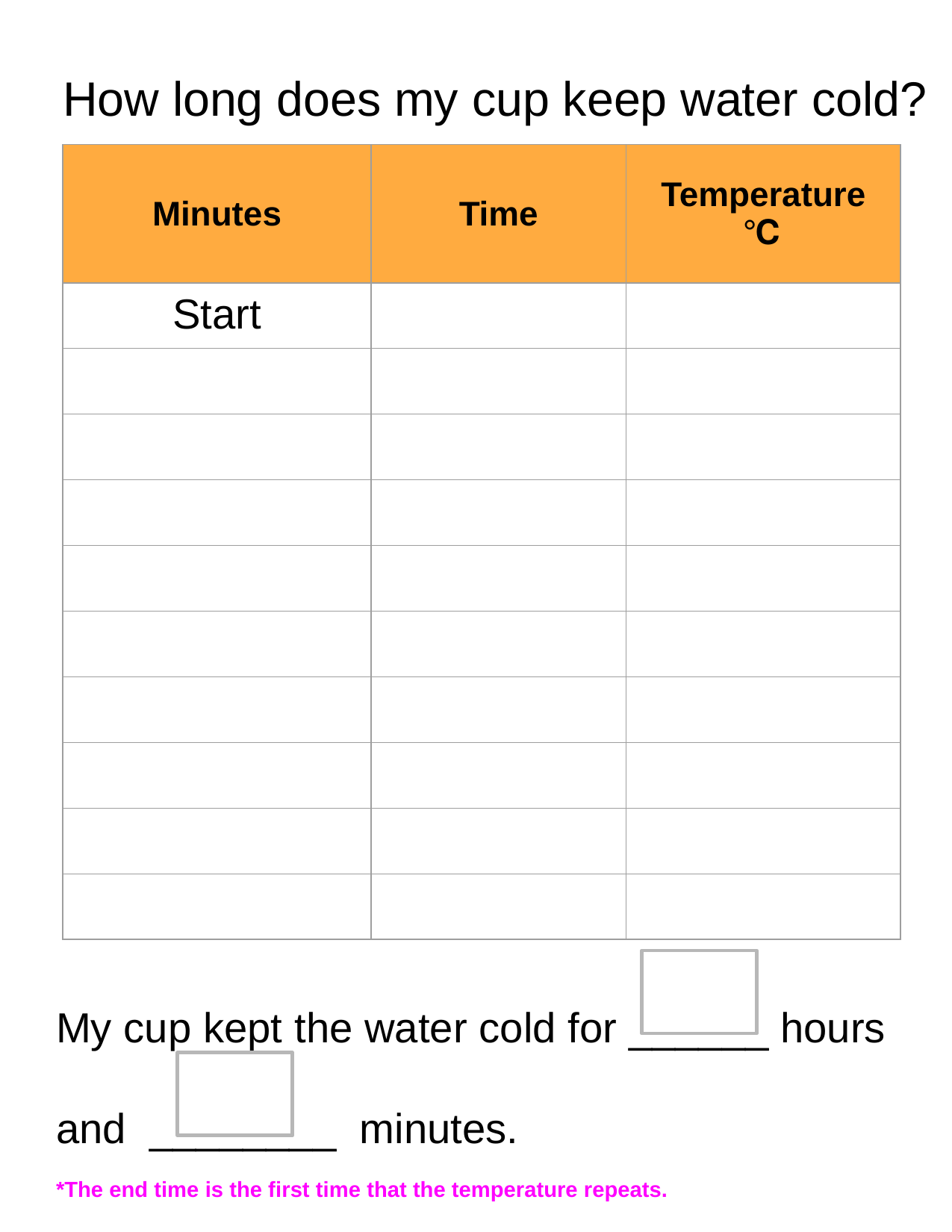

How long does my cup keep water cold?
| Minutes | Time | Temperature ℃ |
| --- | --- | --- |
| Start |  |  |
|  |  |  |
|  |  |  |
|  |  |  |
|  |  |  |
|  |  |  |
|  |  |  |
|  |  |  |
|  |  |  |
|  |  |  |

My cup kept the water cold for ______ hours

and  ________  minutes.

*The end time is the first time that the temperature repeats.